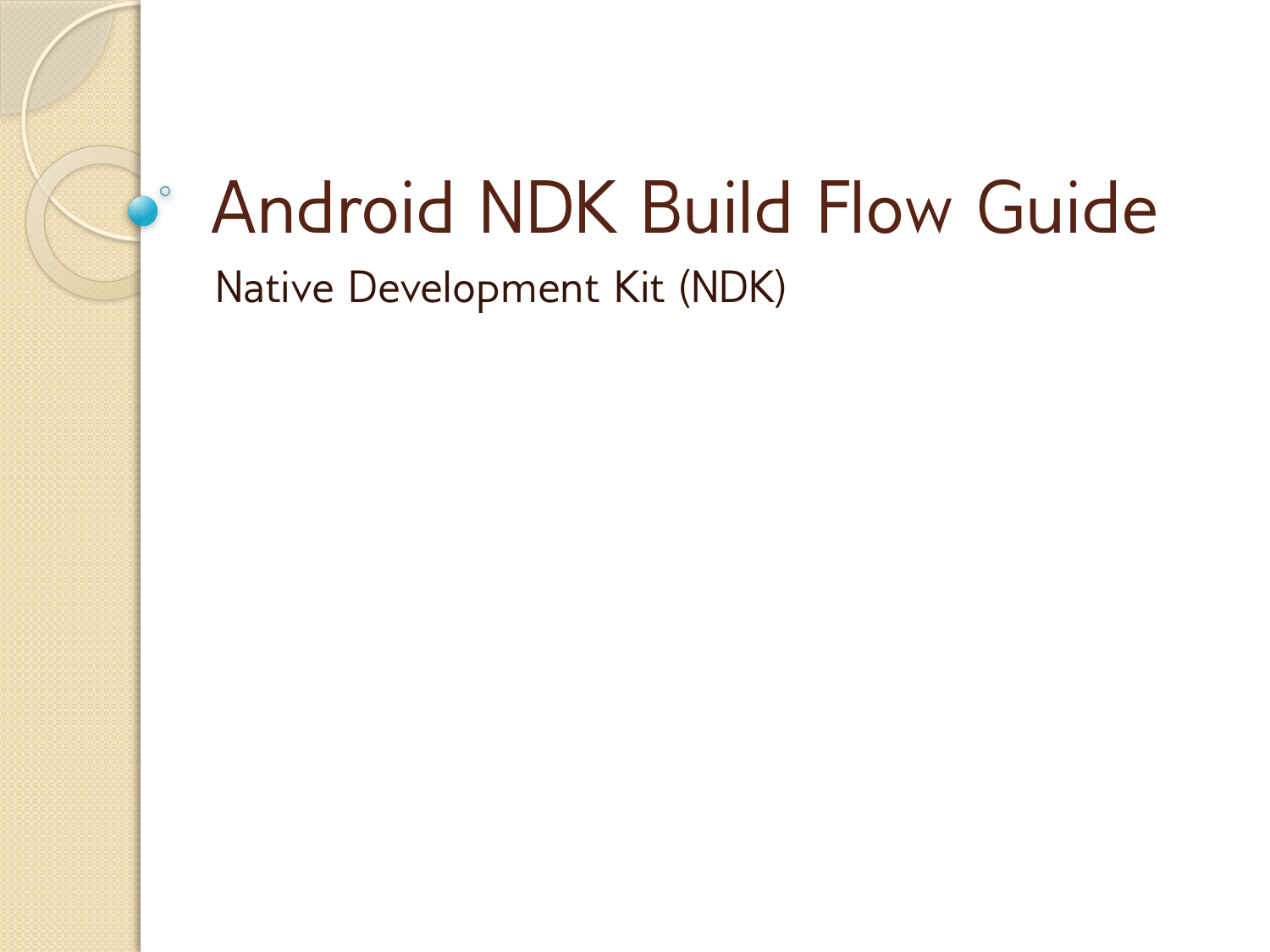

# Android NDK Build Flow Guide
Native Development Kit (NDK)